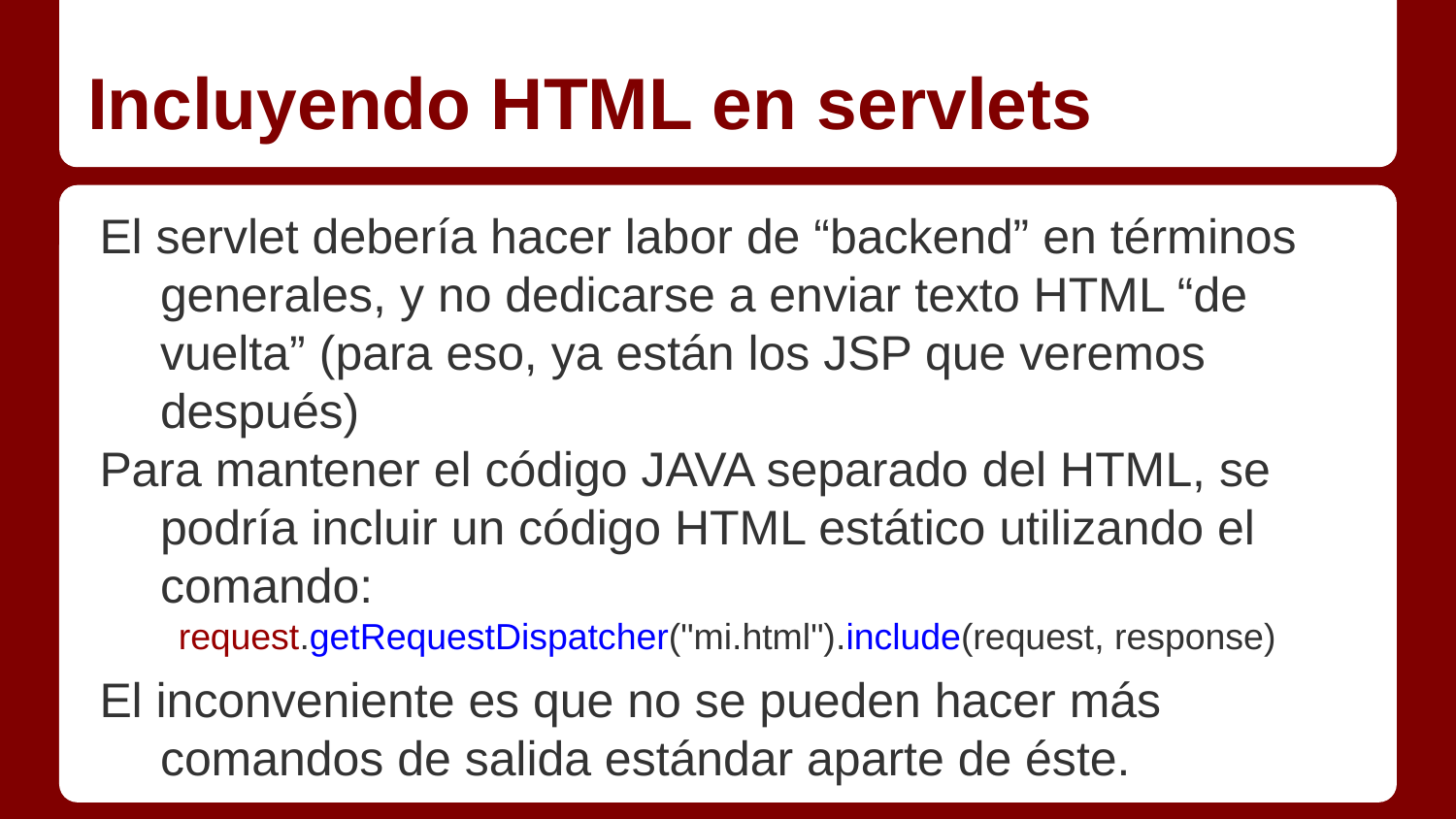

# Incluyendo HTML en servlets
El servlet debería hacer labor de “backend” en términos generales, y no dedicarse a enviar texto HTML “de vuelta” (para eso, ya están los JSP que veremos después)
Para mantener el código JAVA separado del HTML, se podría incluir un código HTML estático utilizando el comando:
request.getRequestDispatcher("mi.html").include(request, response)
El inconveniente es que no se pueden hacer más comandos de salida estándar aparte de éste.